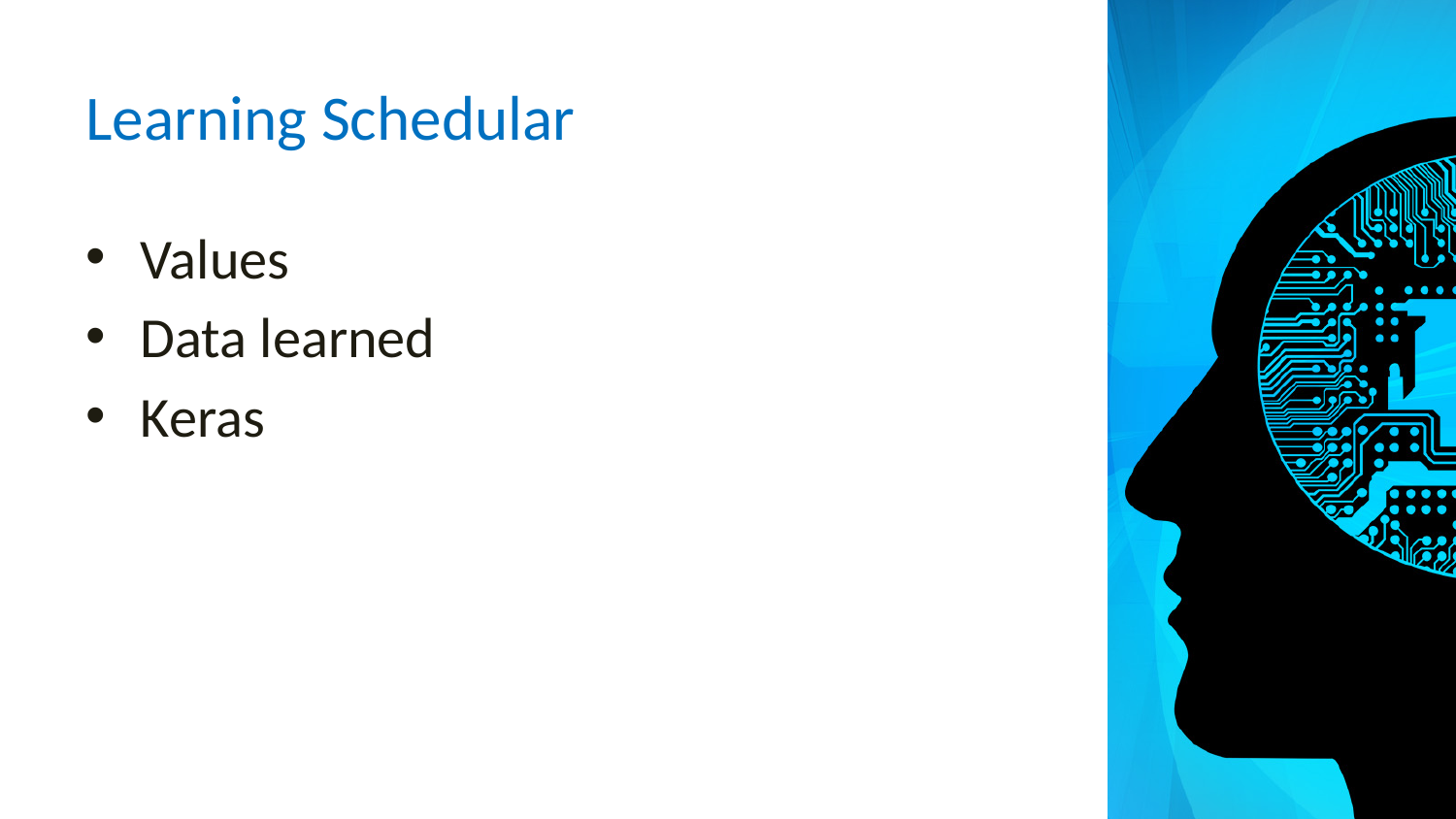

# Learning Schedular
Values
Data learned
Keras